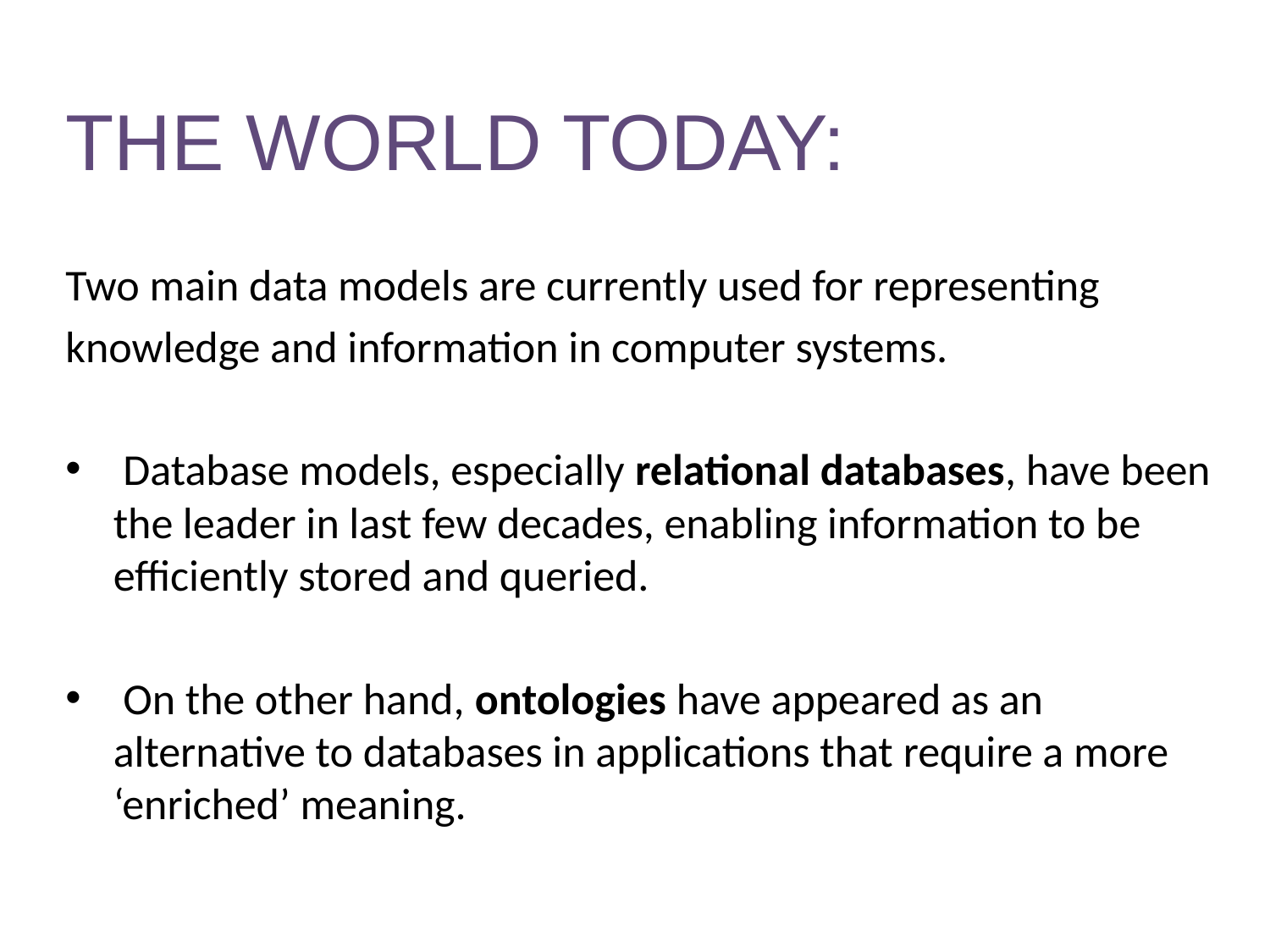

THE WORLD TODAY:

Two main data models are currently used for representing
knowledge and information in computer systems.

 Database models, especially relational databases, have been the leader in last few decades, enabling information to be efficiently stored and queried.

 On the other hand, ontologies have appeared as an alternative to databases in applications that require a more ‘enriched’ meaning.